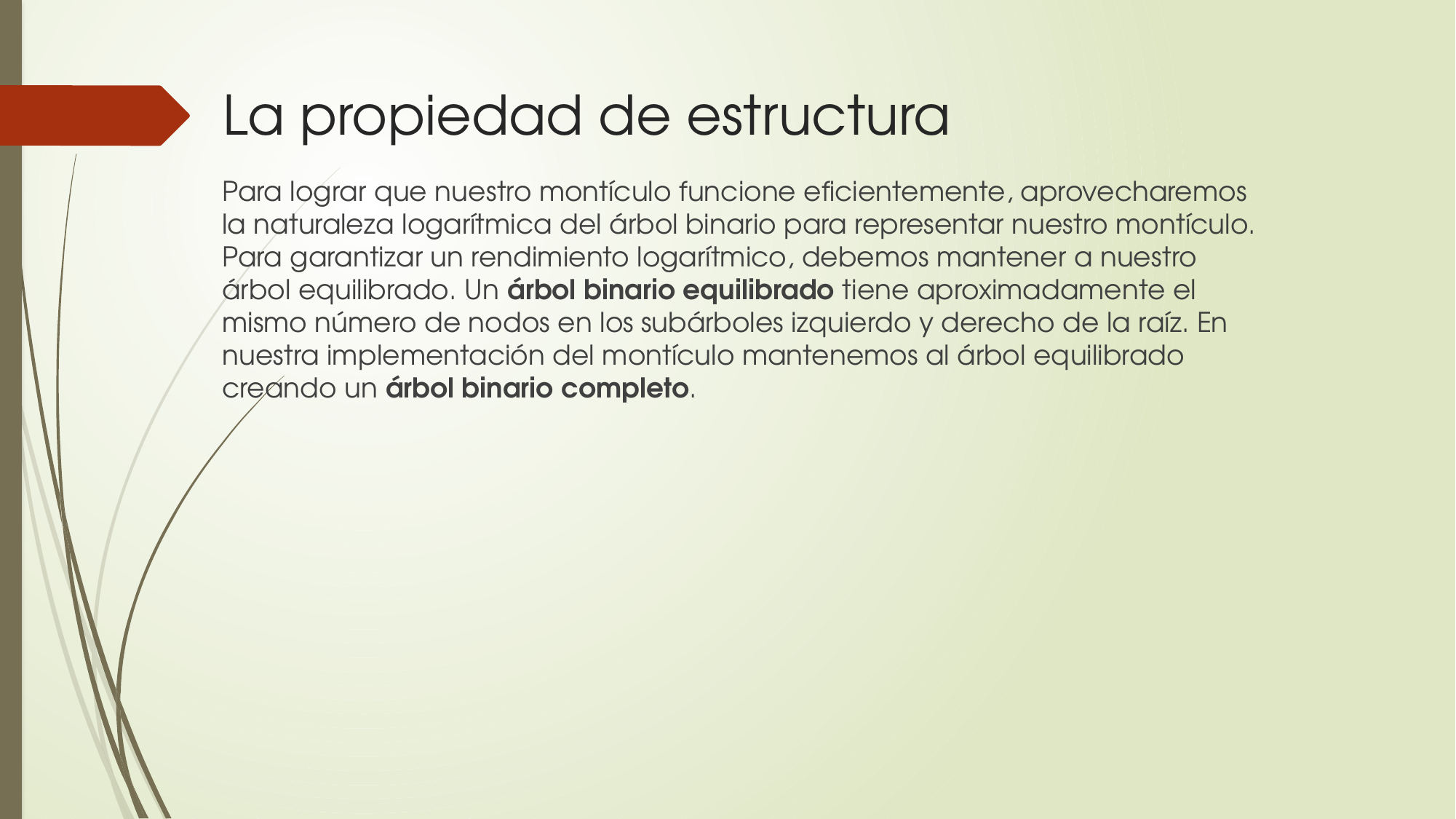

# La propiedad de estructura
Para lograr que nuestro montículo funcione eficientemente, aprovecharemos la naturaleza logarítmica del árbol binario para representar nuestro montículo. Para garantizar un rendimiento logarítmico, debemos mantener a nuestro árbol equilibrado. Un árbol binario equilibrado tiene aproximadamente el mismo número de nodos en los subárboles izquierdo y derecho de la raíz. En nuestra implementación del montículo mantenemos al árbol equilibrado creando un árbol binario completo.